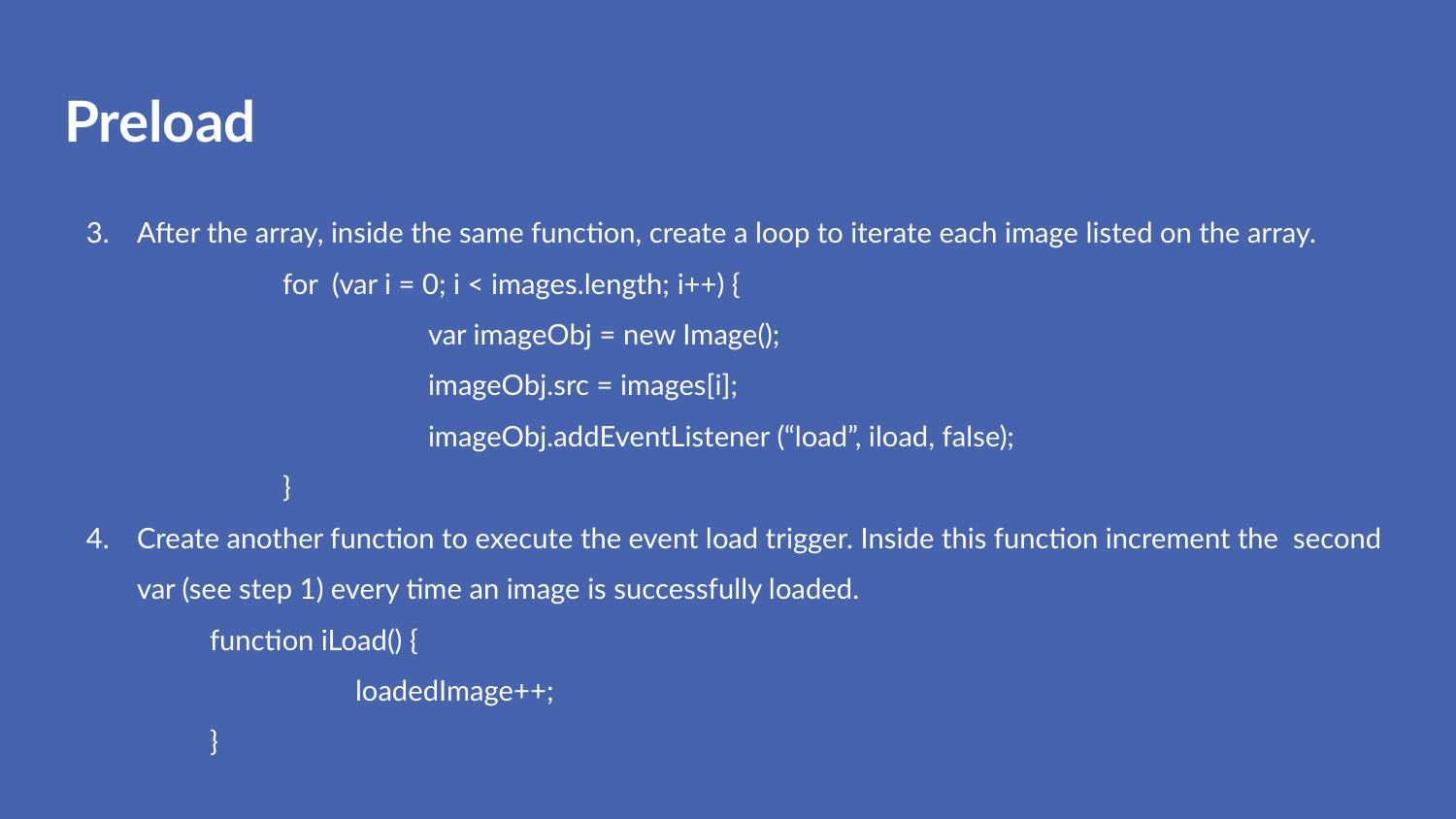

# Preload
After the array, inside the same function, create a loop to iterate each image listed on the array.
	for  (var i = 0; i < images.length; i++) {
		var imageObj = new Image();
		imageObj.src = images[i];
		imageObj.addEventListener (“load”, iload, false);
	}
Create another function to execute the event load trigger. Inside this function increment the  second var (see step 1) every time an image is successfully loaded.
function iLoad() {
	loadedImage++;
}